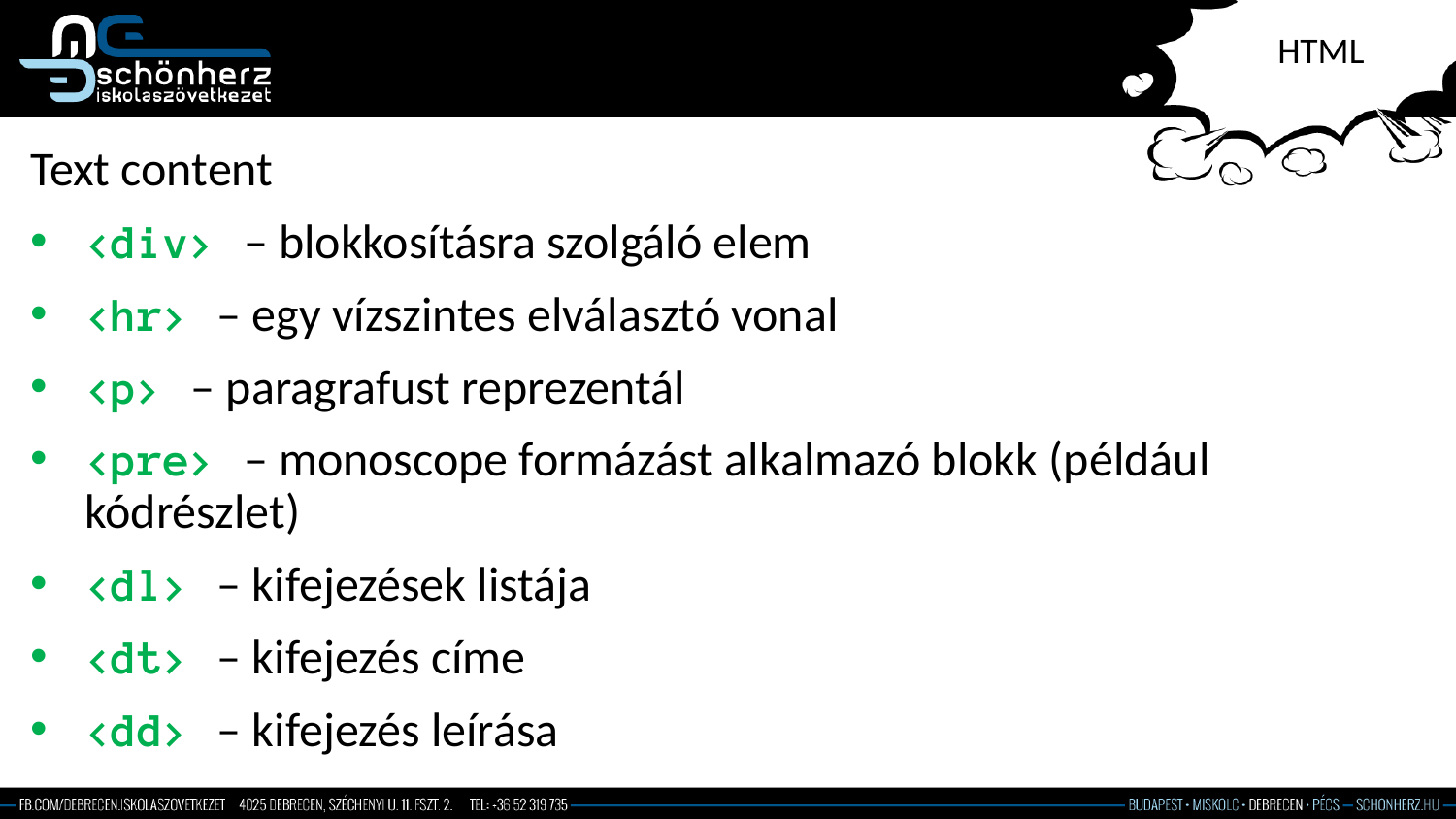

# HTML
Text content
<div> – blokkosításra szolgáló elem
<hr> – egy vízszintes elválasztó vonal
<p> – paragrafust reprezentál
<pre> – monoscope formázást alkalmazó blokk (például kódrészlet)
<dl> – kifejezések listája
<dt> – kifejezés címe
<dd> – kifejezés leírása